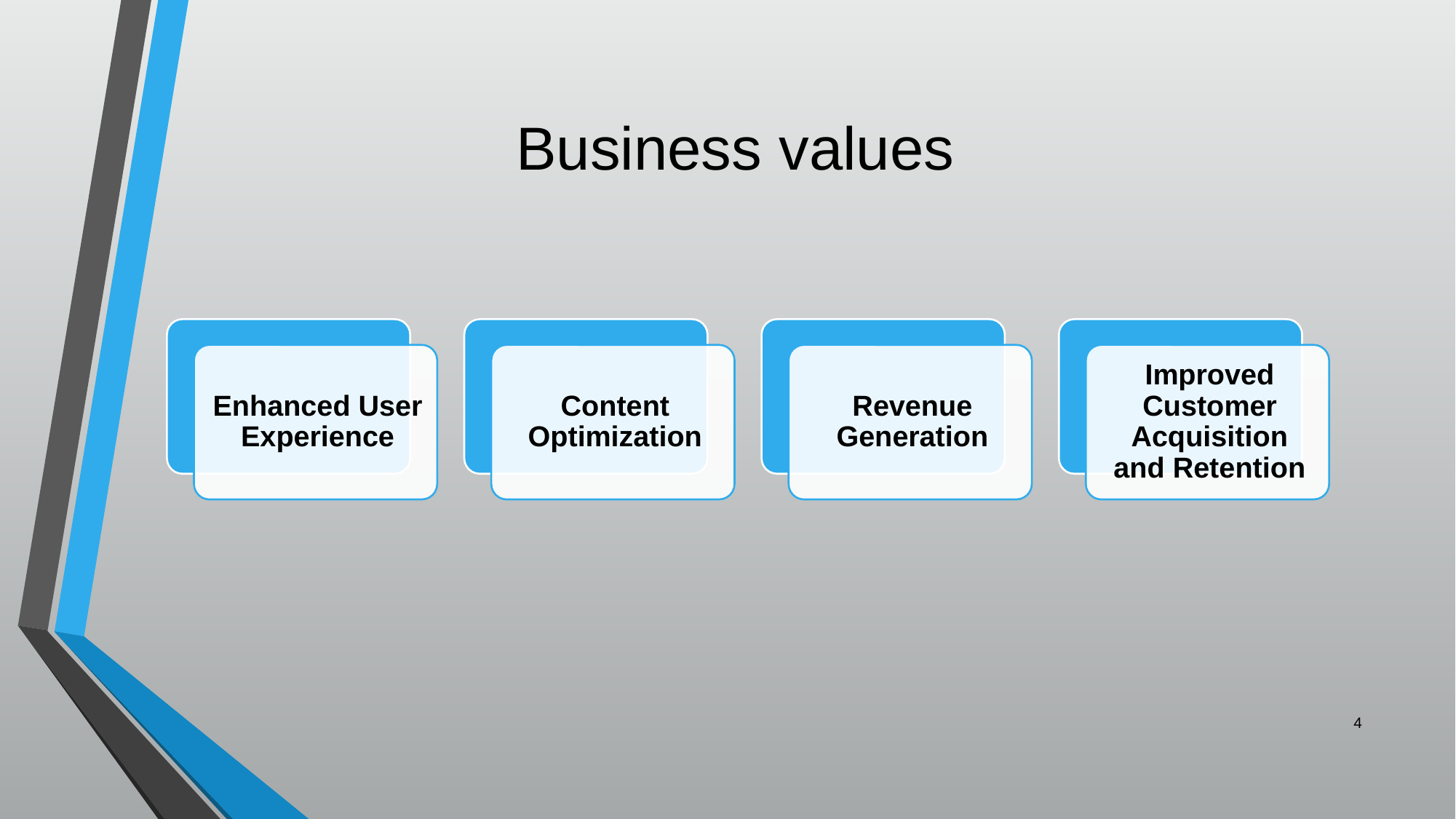

# Business values
Enhanced User Experience
Content Optimization
Revenue Generation
Improved Customer Acquisition and Retention
4